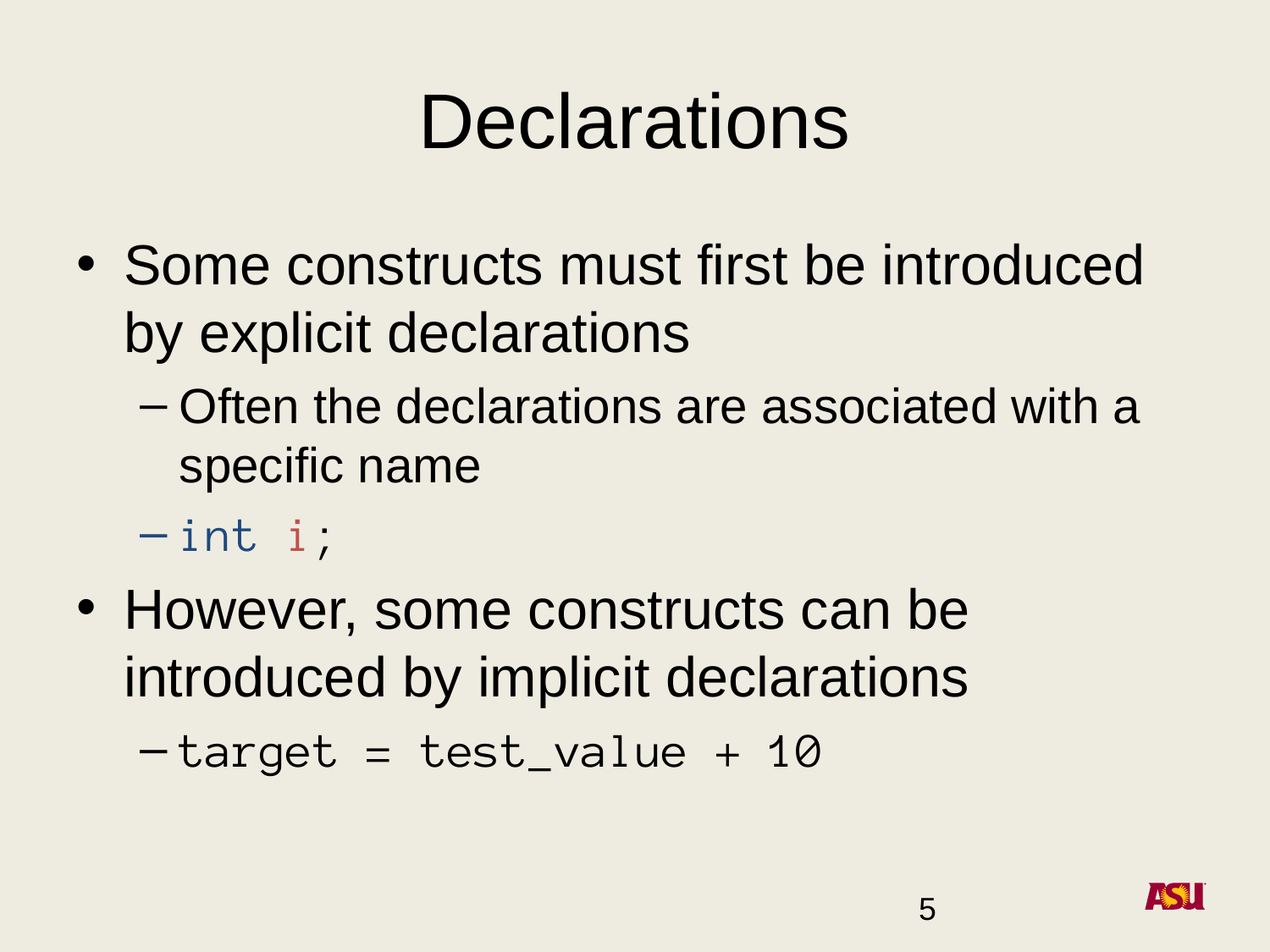

# Declarations
Some constructs must first be introduced by explicit declarations
Often the declarations are associated with a specific name
int i;
However, some constructs can be introduced by implicit declarations
target = test_value + 10
5